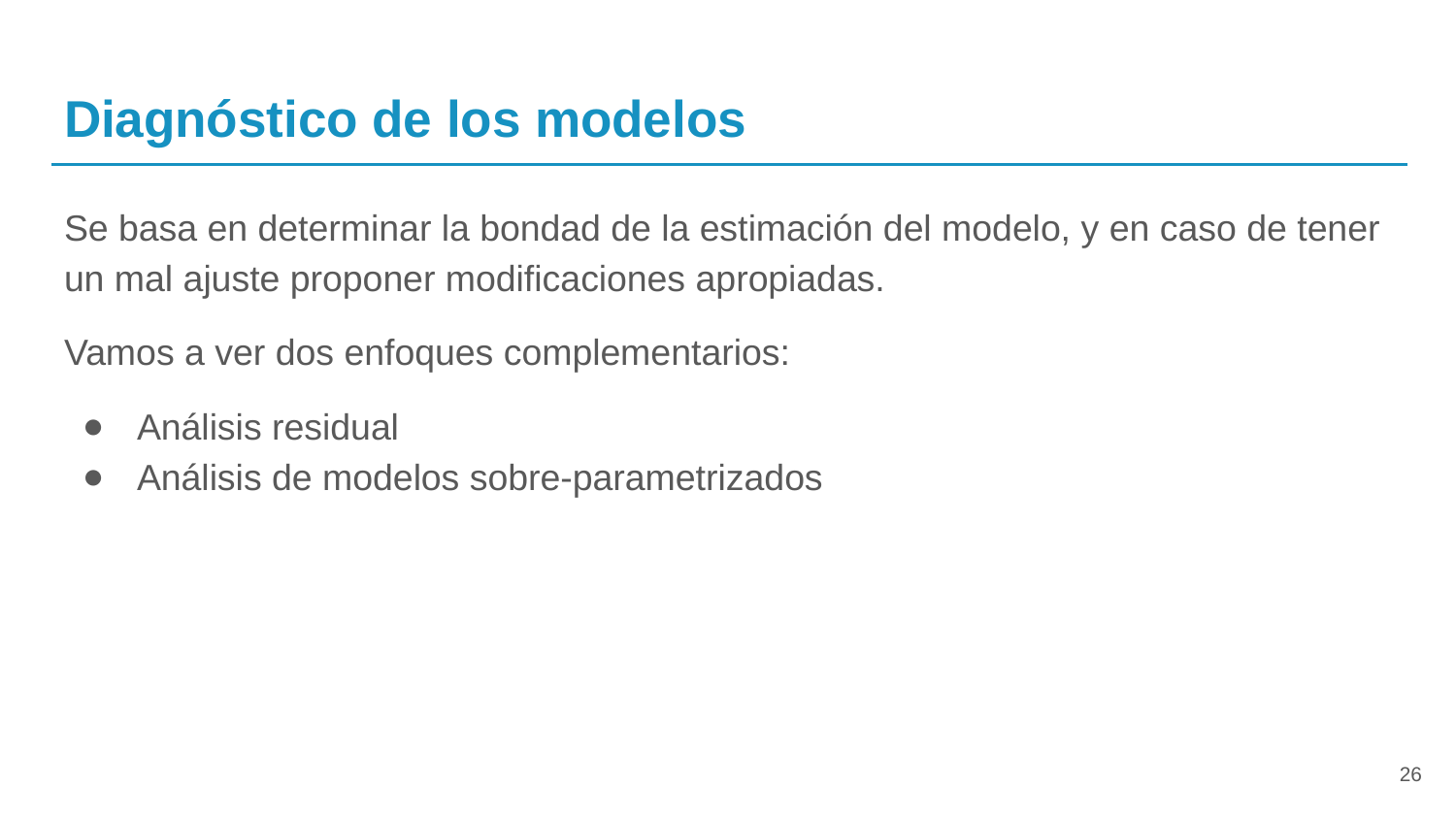

# Diagnóstico de los modelos
Se basa en determinar la bondad de la estimación del modelo, y en caso de tener un mal ajuste proponer modificaciones apropiadas.
Vamos a ver dos enfoques complementarios:
Análisis residual
Análisis de modelos sobre-parametrizados
26